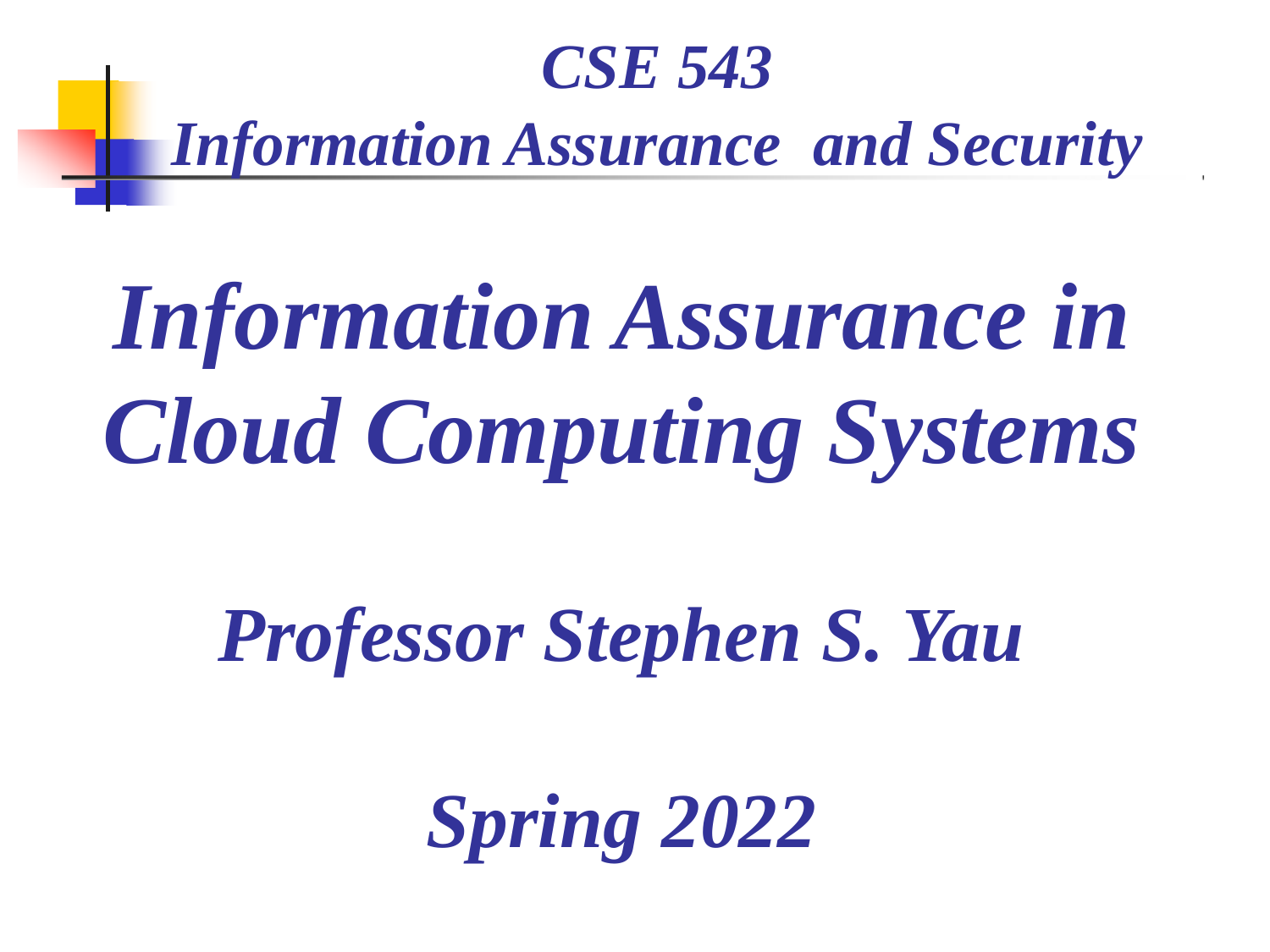

# CSE 543 Information Assurance  and Security

Information Assurance in
Cloud Computing Systems

Professor Stephen S. Yau

Spring 2022